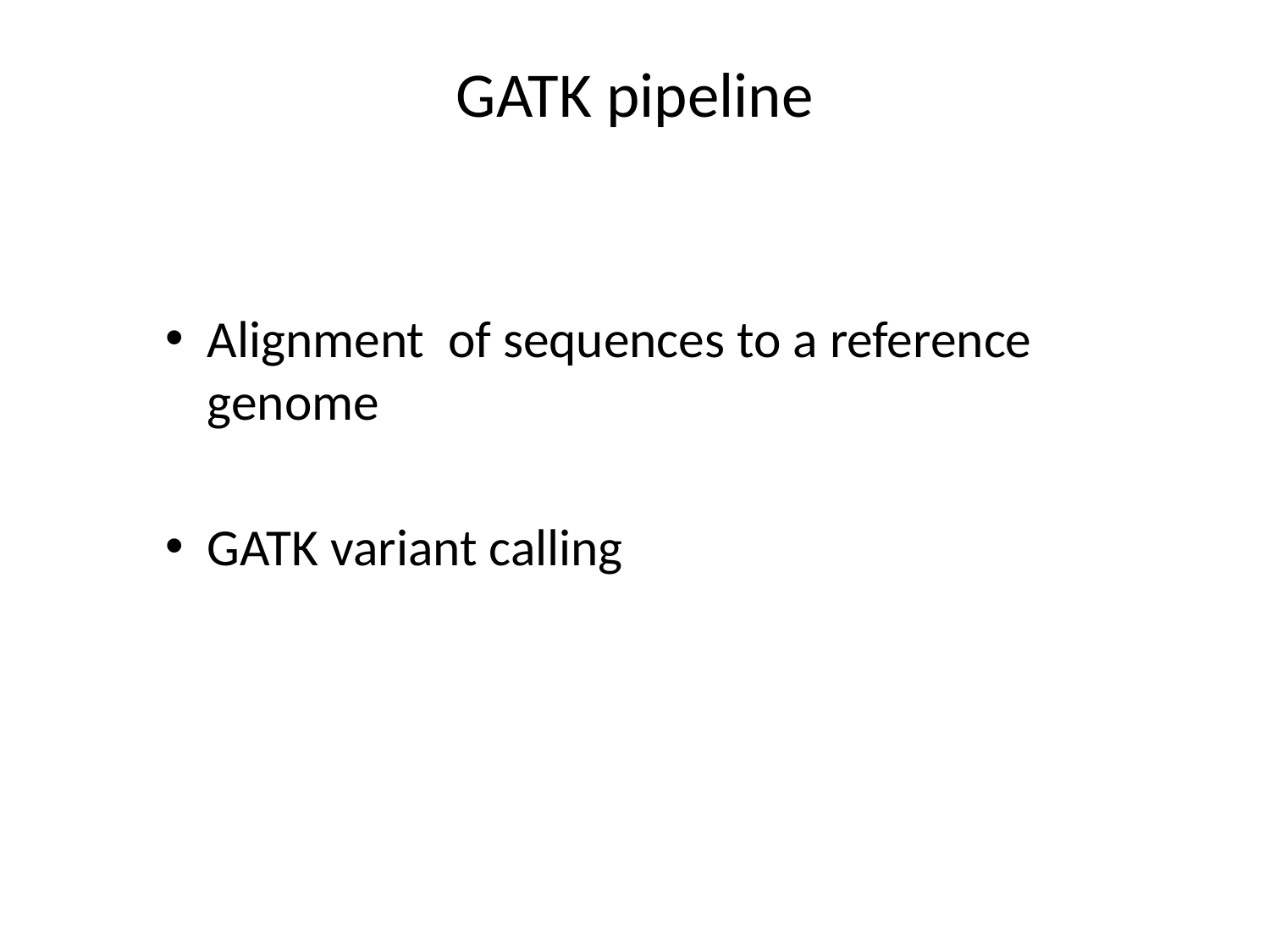

# GATK pipeline
Alignment  of sequences to a reference genome

GATK variant calling